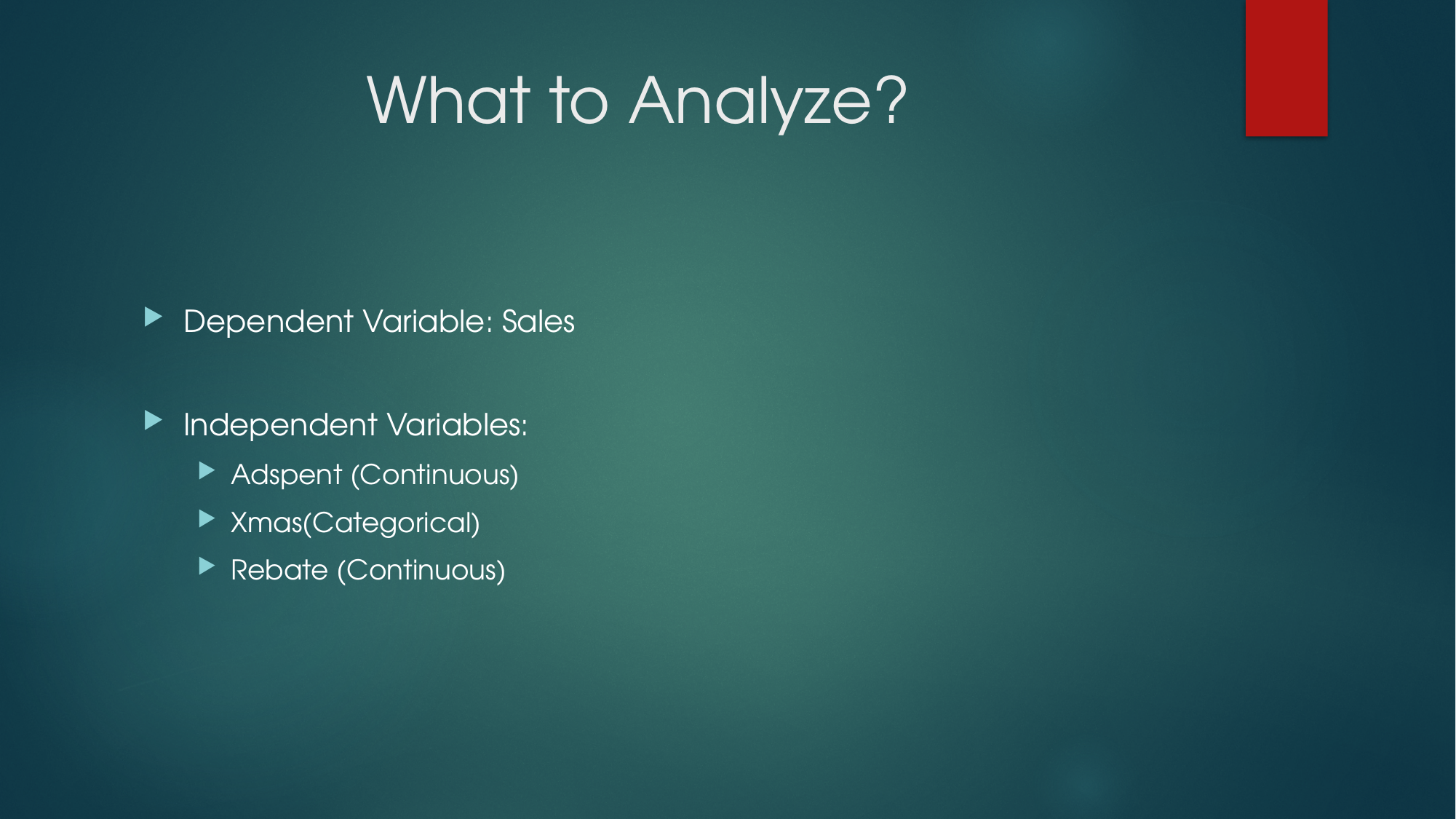

# What to Analyze?

Dependent Variable: Sales

Independent Variables:
Adspent (Continuous)
Xmas(Categorical)
Rebate (Continuous)